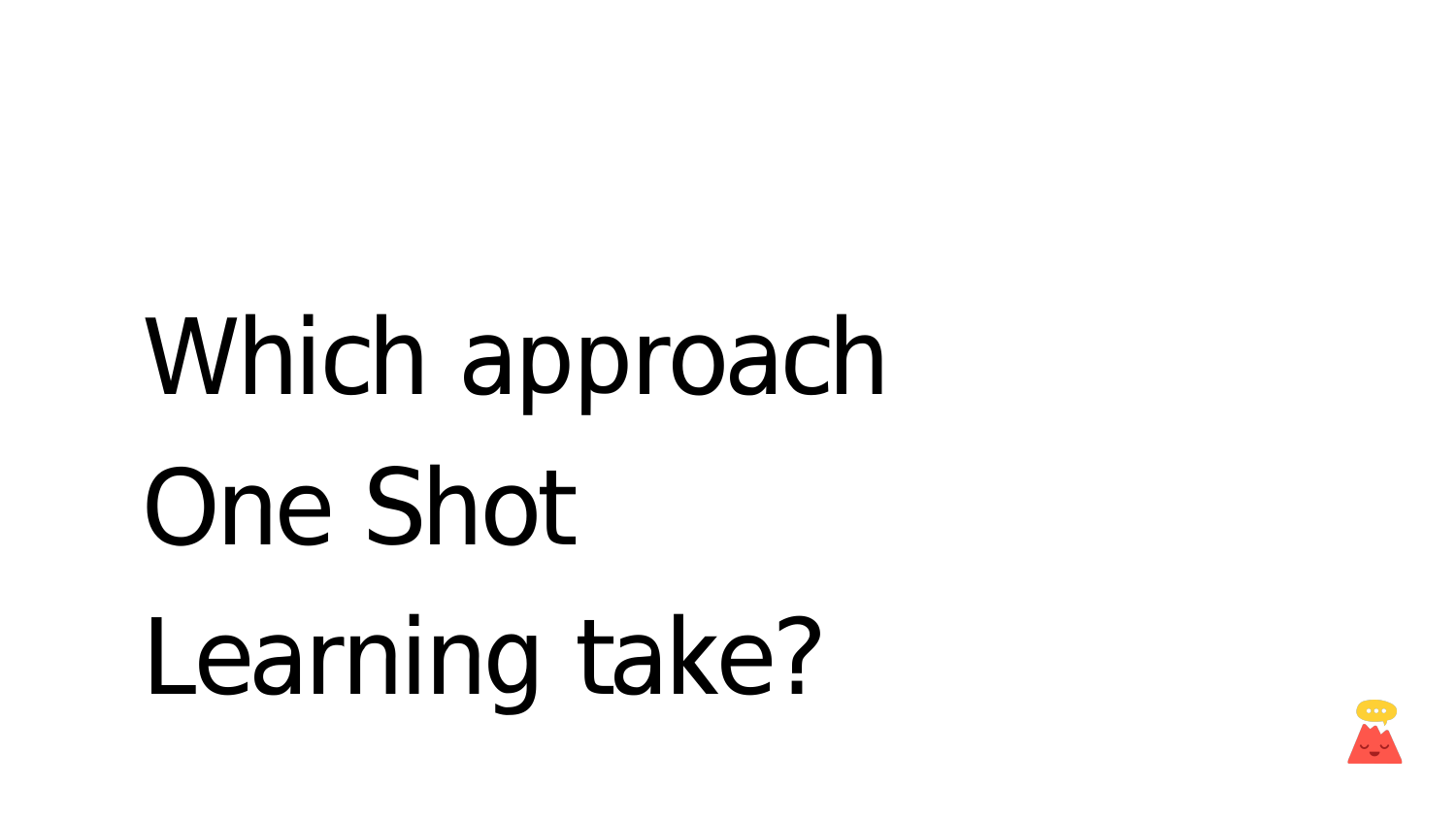

# Which approach  One Shot Learning take?